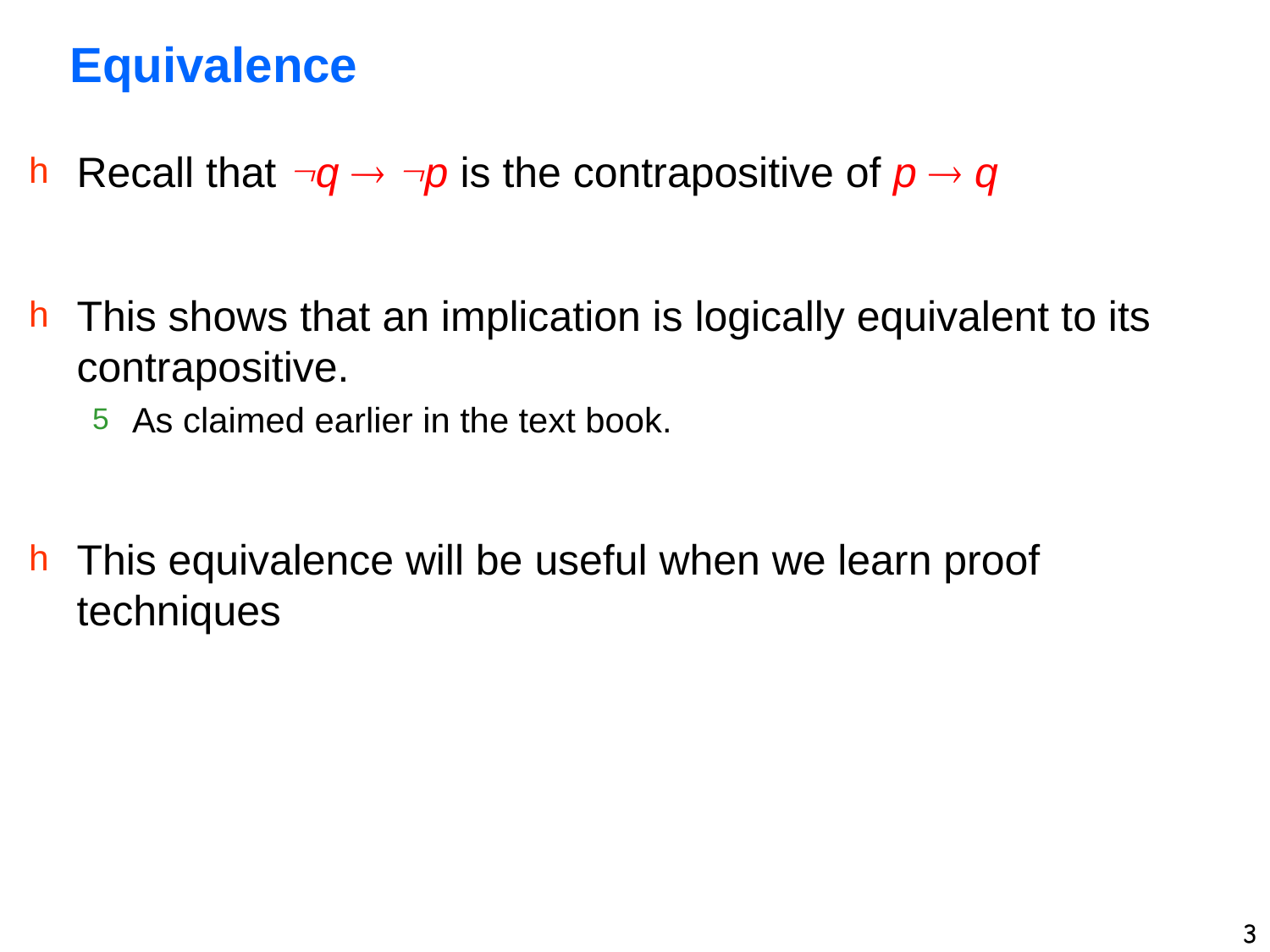

# Equivalence
Recall that ¬q → ¬p is the contrapositive of p → q

This shows that an implication is logically equivalent to its contrapositive.
As claimed earlier in the text book.

This equivalence will be useful when we learn proof techniques

3